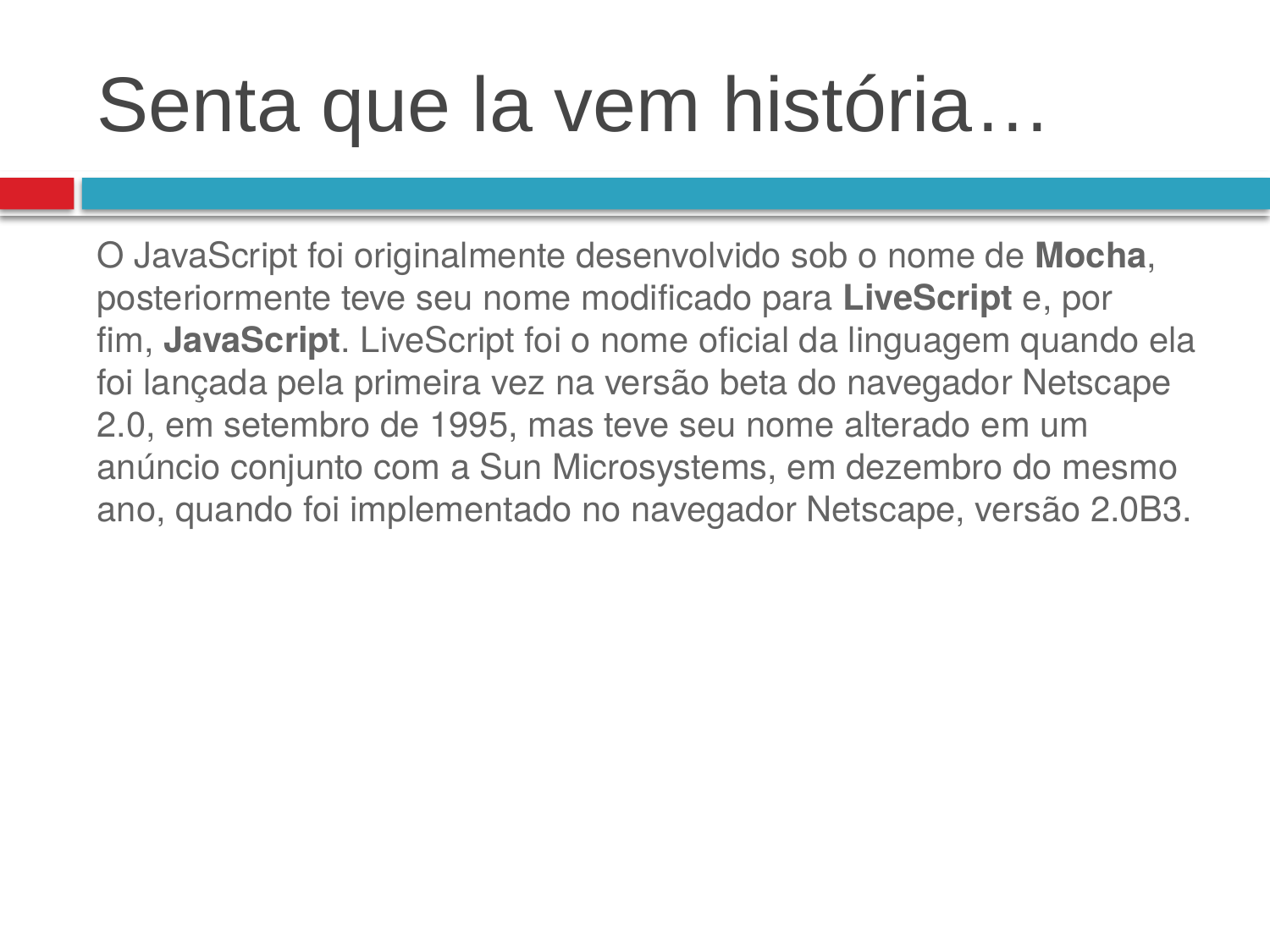

# Senta que la vem história…
O JavaScript foi originalmente desenvolvido sob o nome de Mocha, posteriormente teve seu nome modificado para LiveScript e, por fim, JavaScript. LiveScript foi o nome oficial da linguagem quando ela foi lançada pela primeira vez na versão beta do navegador Netscape 2.0, em setembro de 1995, mas teve seu nome alterado em um anúncio conjunto com a Sun Microsystems, em dezembro do mesmo ano, quando foi implementado no navegador Netscape, versão 2.0B3.